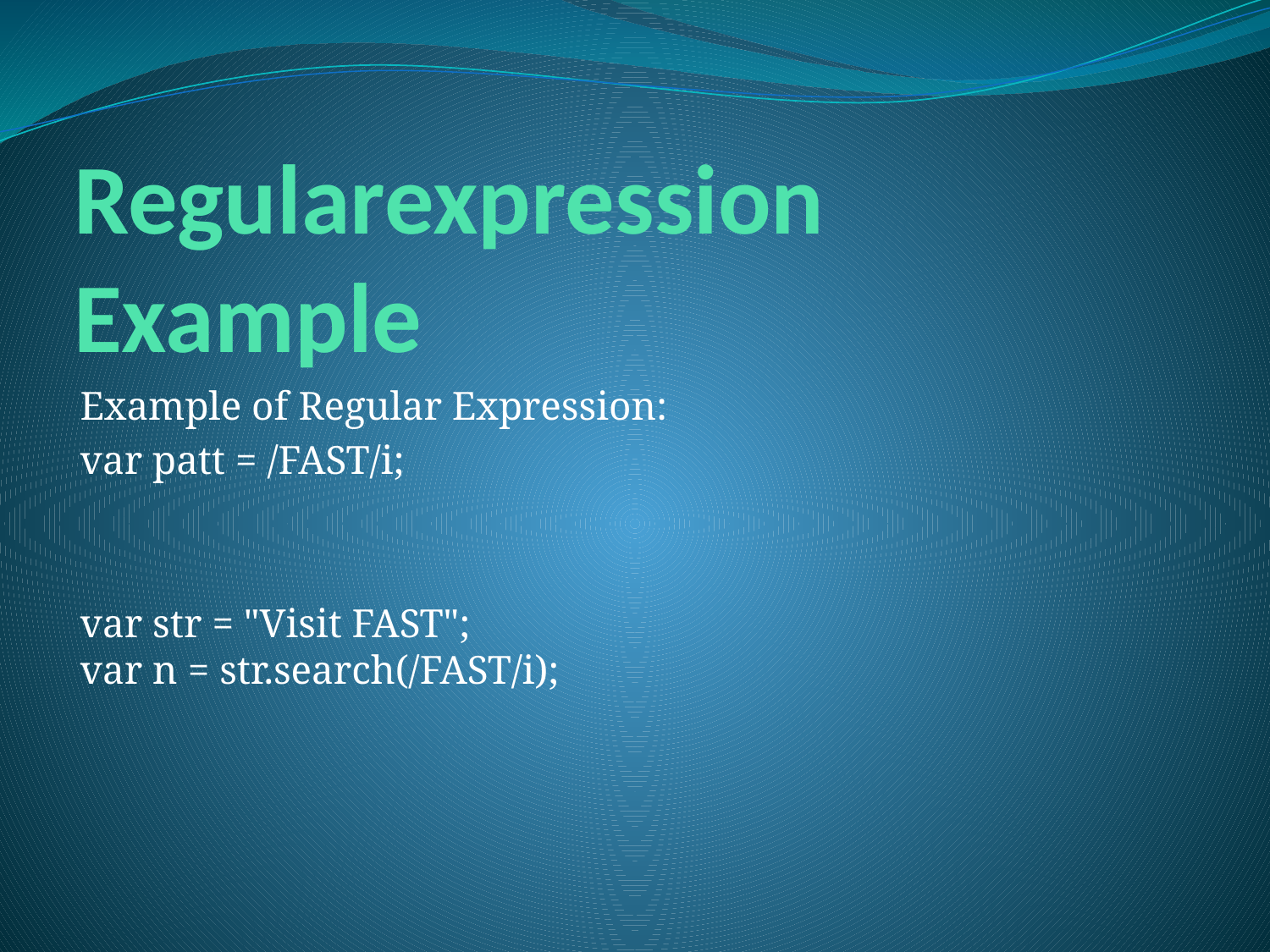

# Regularexpression Example
Example of Regular Expression:
var patt = /FAST/i;

var str = "Visit FAST";
var n = str.search(/FAST/i);